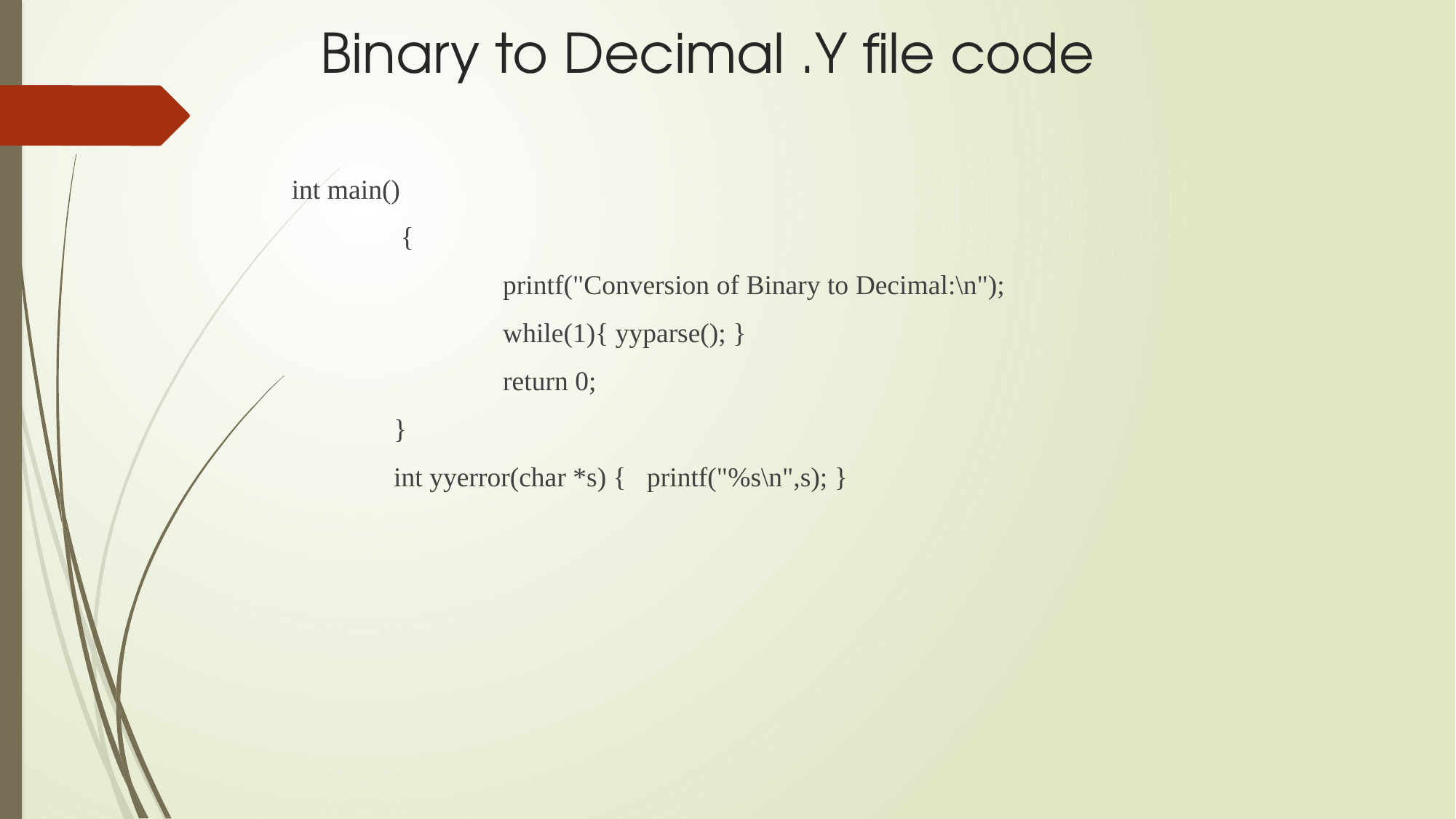

# Binary to Decimal .Y file code
 int main()
	 {
		printf("Conversion of Binary to Decimal:\n");
		while(1){ yyparse(); }
		return 0;
	}
	int yyerror(char *s) {   printf("%s\n",s); }